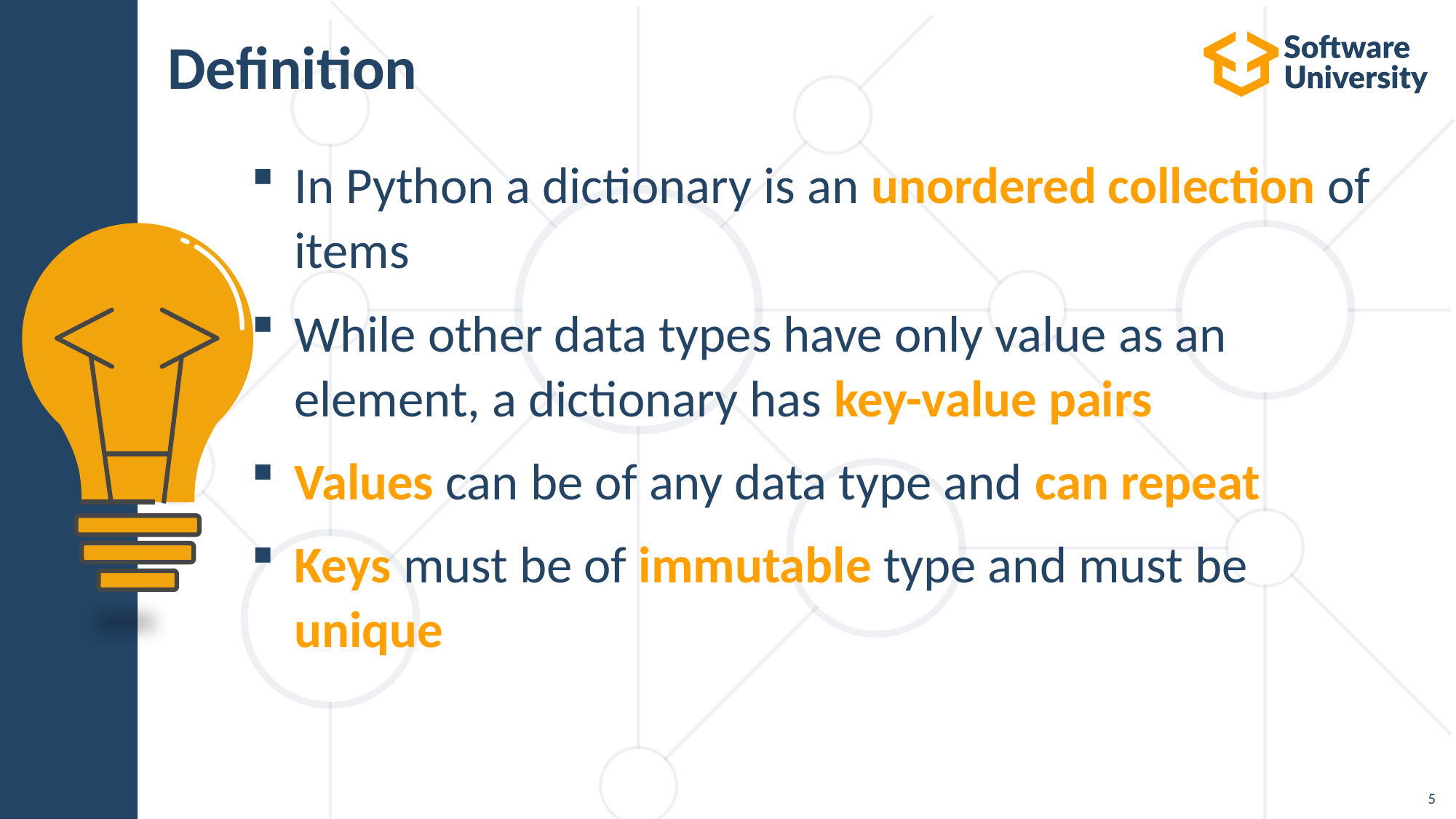

# Definition
In Python a dictionary is an unordered collection of
items
While other data types have only value as an
element, a dictionary has key-value pairs
Values can be of any data type and can repeat
Keys must be of immutable type and must be
unique
5